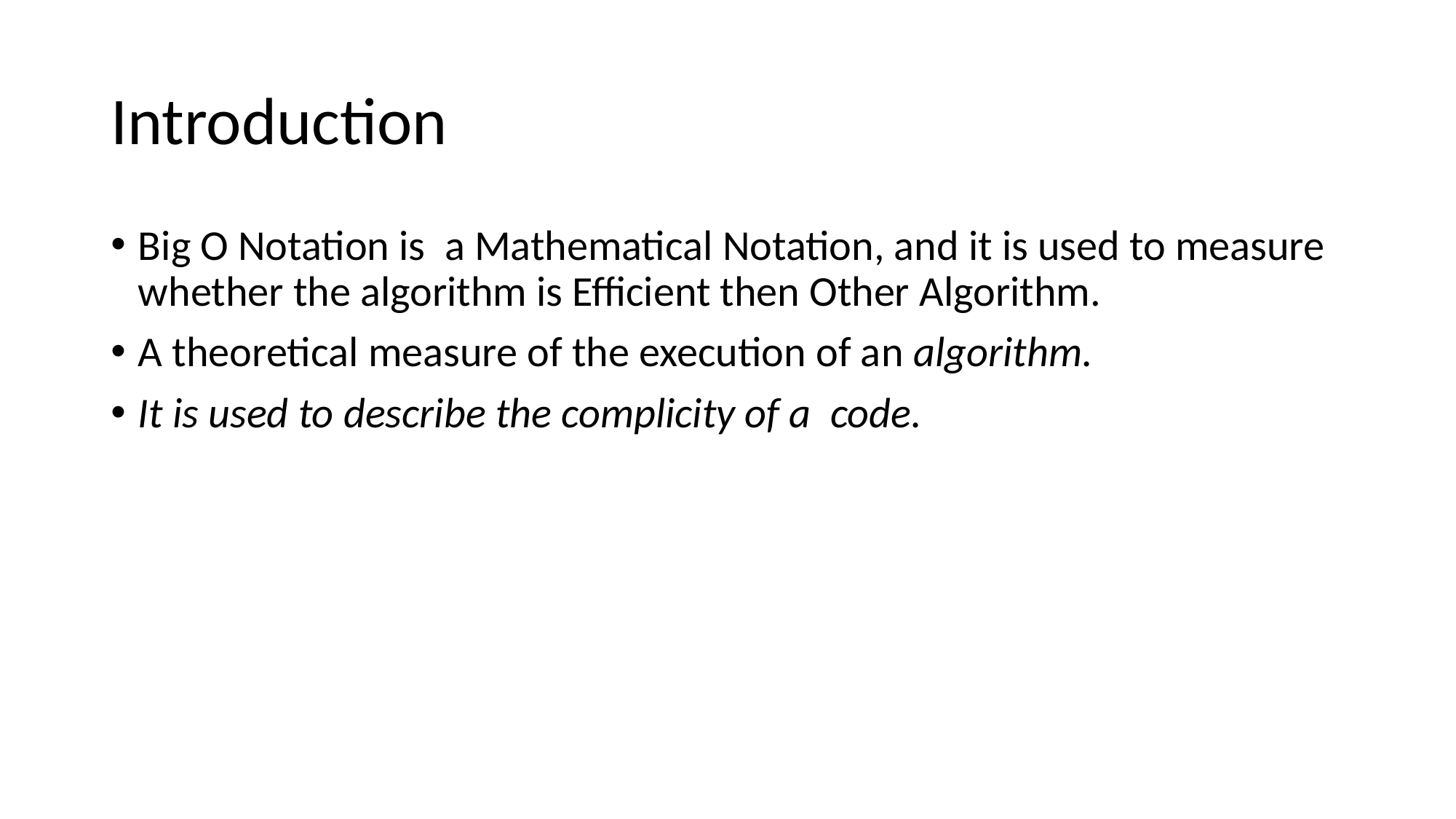

# Introduction
Big O Notation is  a Mathematical Notation, and it is used to measure whether the algorithm is Efficient then Other Algorithm.
A theoretical measure of the execution of an algorithm.
It is used to describe the complicity of a  code.